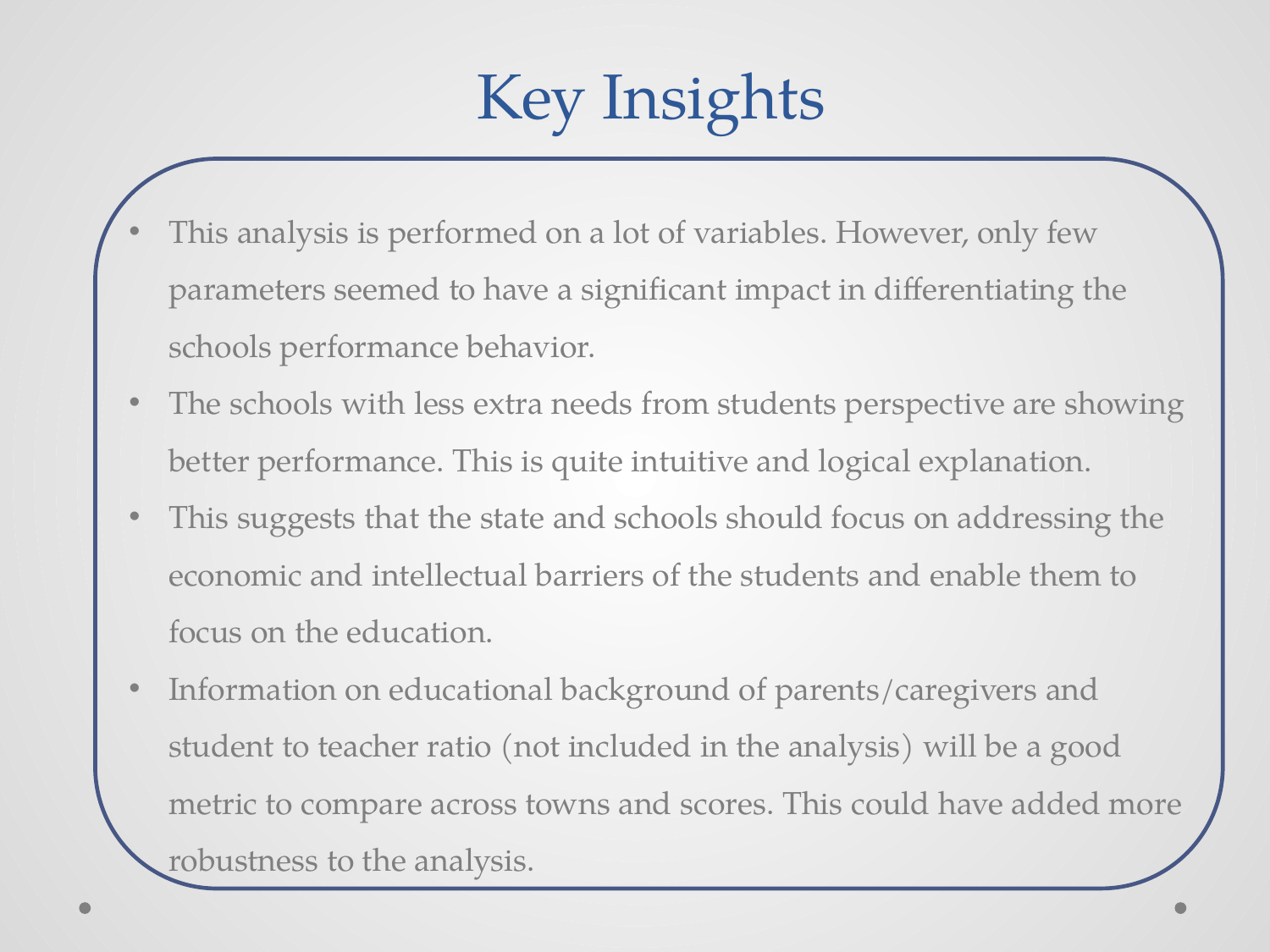

# Key Insights

This analysis is performed on a lot of variables. However, only few parameters seemed to have a significant impact in differentiating the schools performance behavior.
The schools with less extra needs from students perspective are showing better performance. This is quite intuitive and logical explanation.
This suggests that the state and schools should focus on addressing the economic and intellectual barriers of the students and enable them to focus on the education.
Information on educational background of parents/caregivers and student to teacher ratio (not included in the analysis) will be a good metric to compare across towns and scores. This could have added more robustness to the analysis.